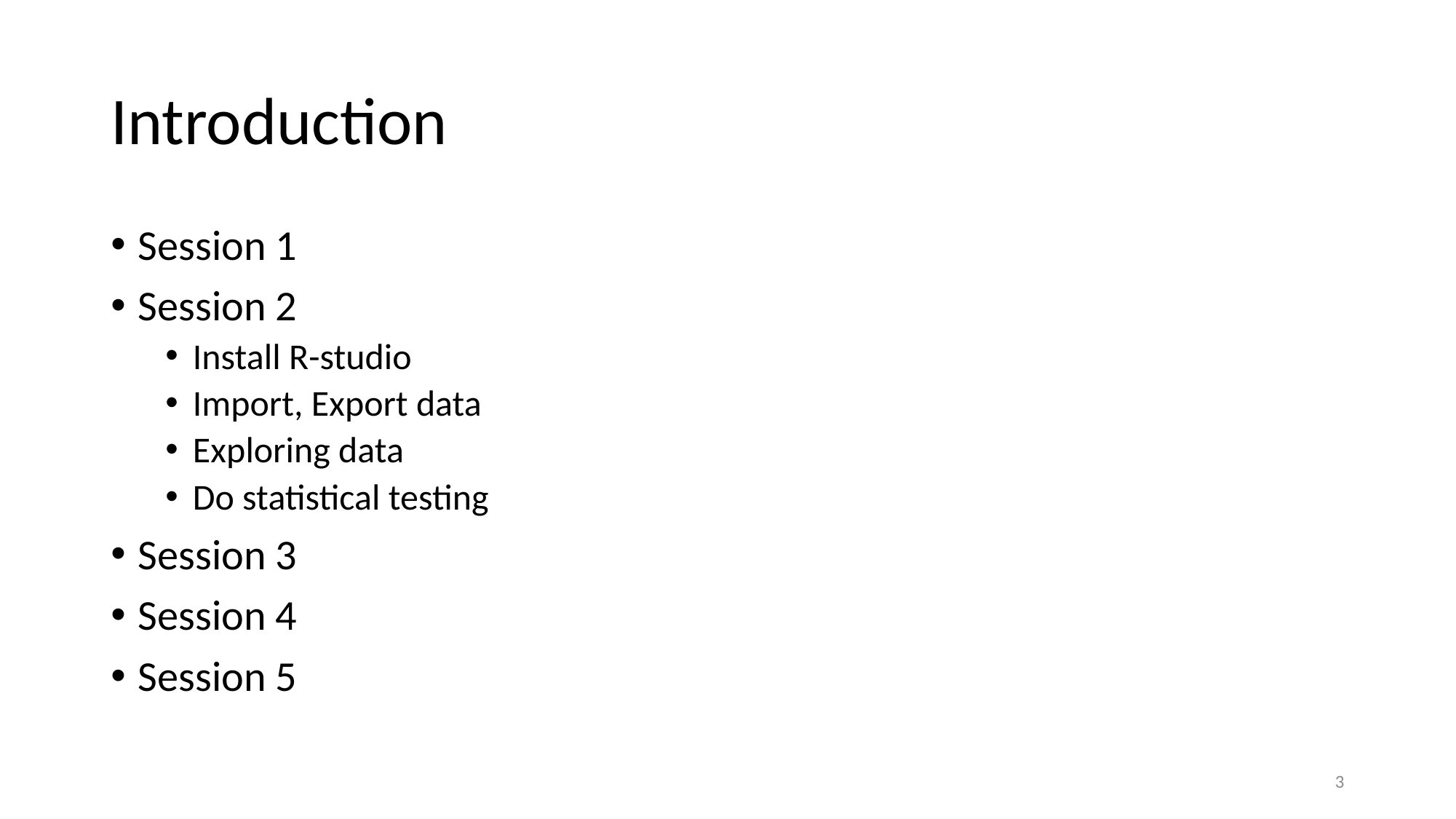

# Introduction
Session 1
Session 2
Install R-studio
Import, Export data
Exploring data
Do statistical testing
Session 3
Session 4
Session 5

3